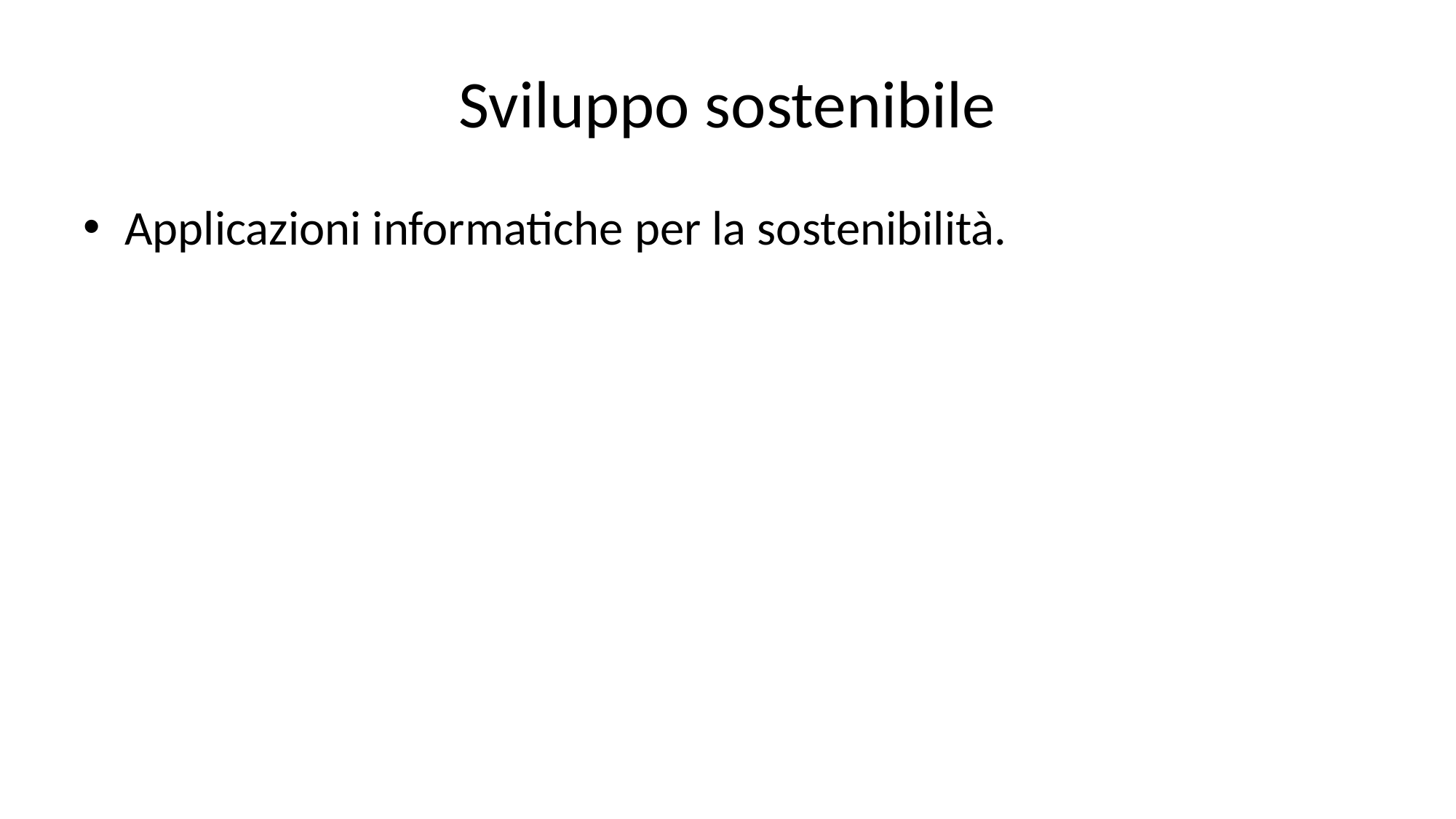

# Sviluppo sostenibile
Applicazioni informatiche per la sostenibilità.